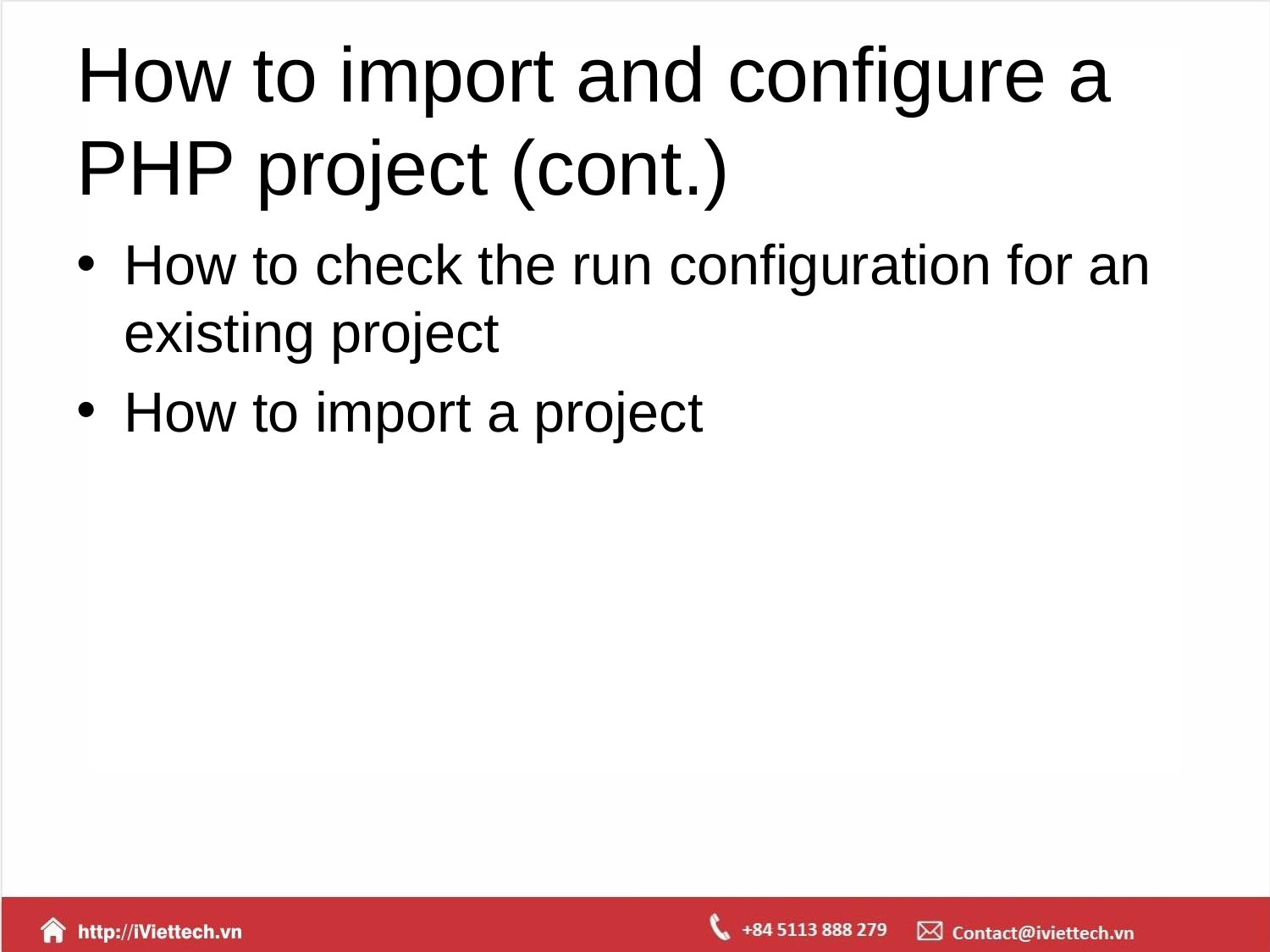

# How to import and configure a PHP project (cont.)
How to check the run configuration for an existing project
How to import a project